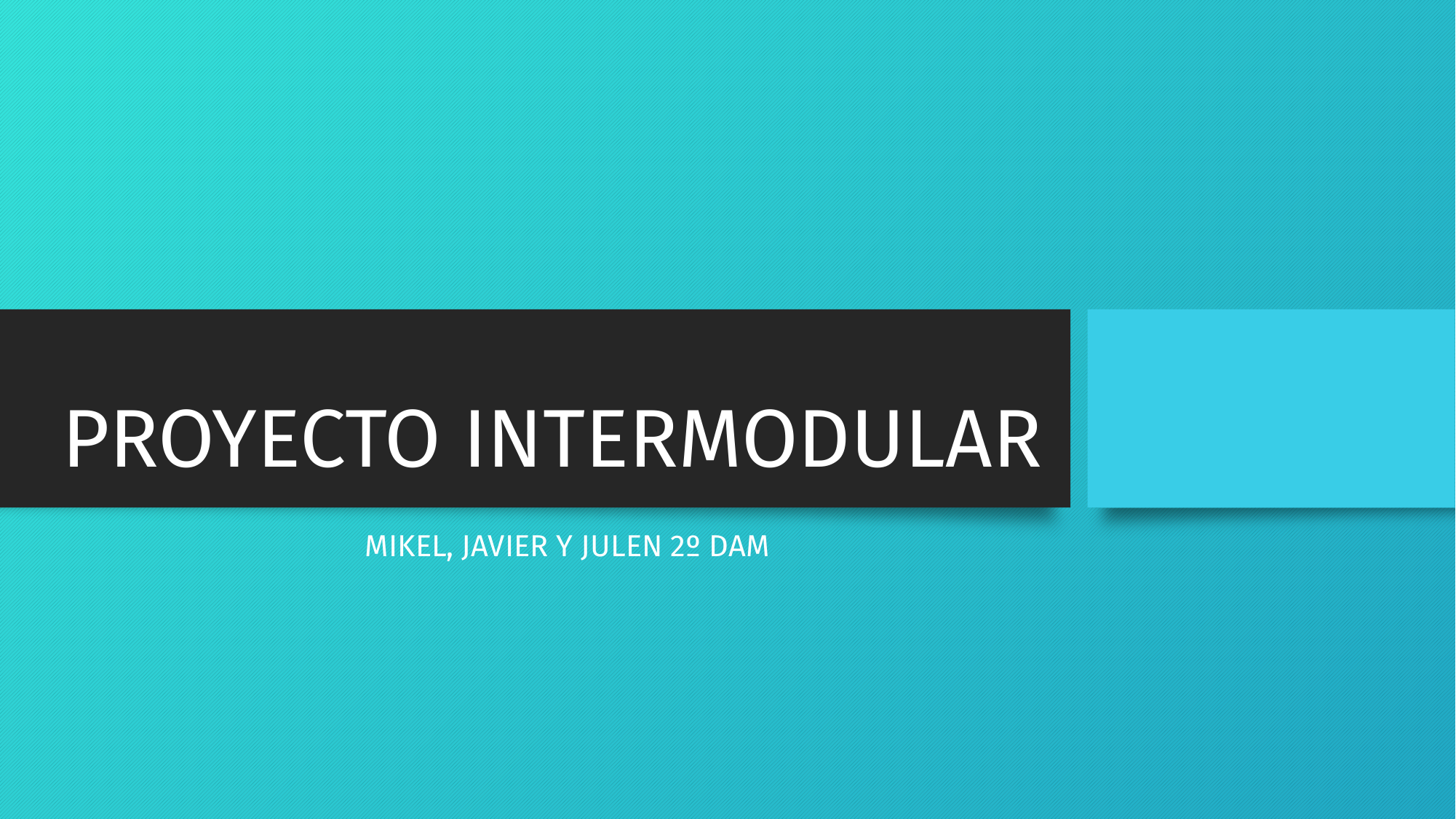

# PROYECTO INTERMODULAR
MIKEL, JAVIER Y JULEN 2º DAM